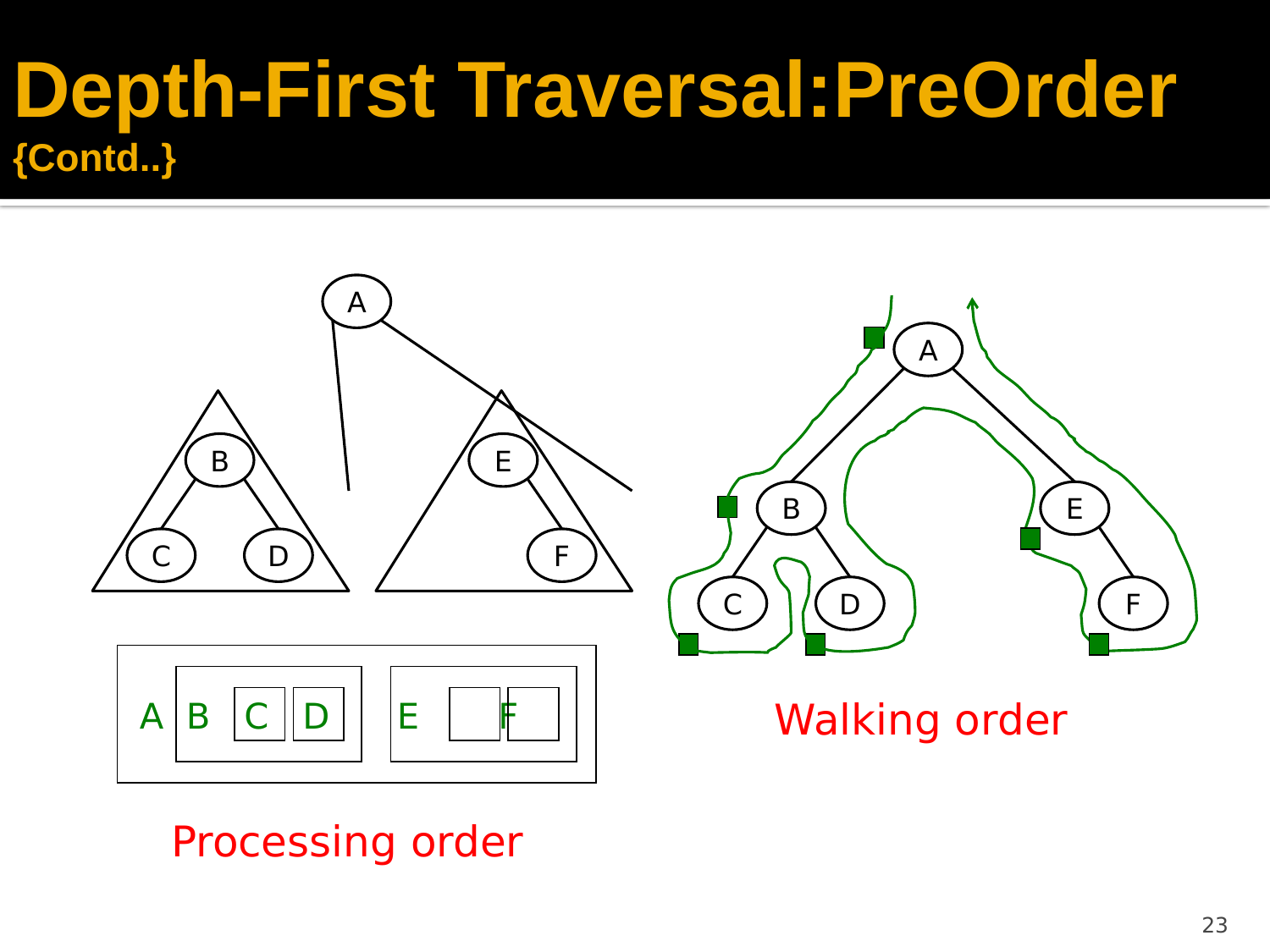

# Depth-First Traversal:PreOrder {Contd..}
A

A

B
E
B
E

C
D
F
C
D
F

Walking order
A  B   C   D      E       F

Processing order
23